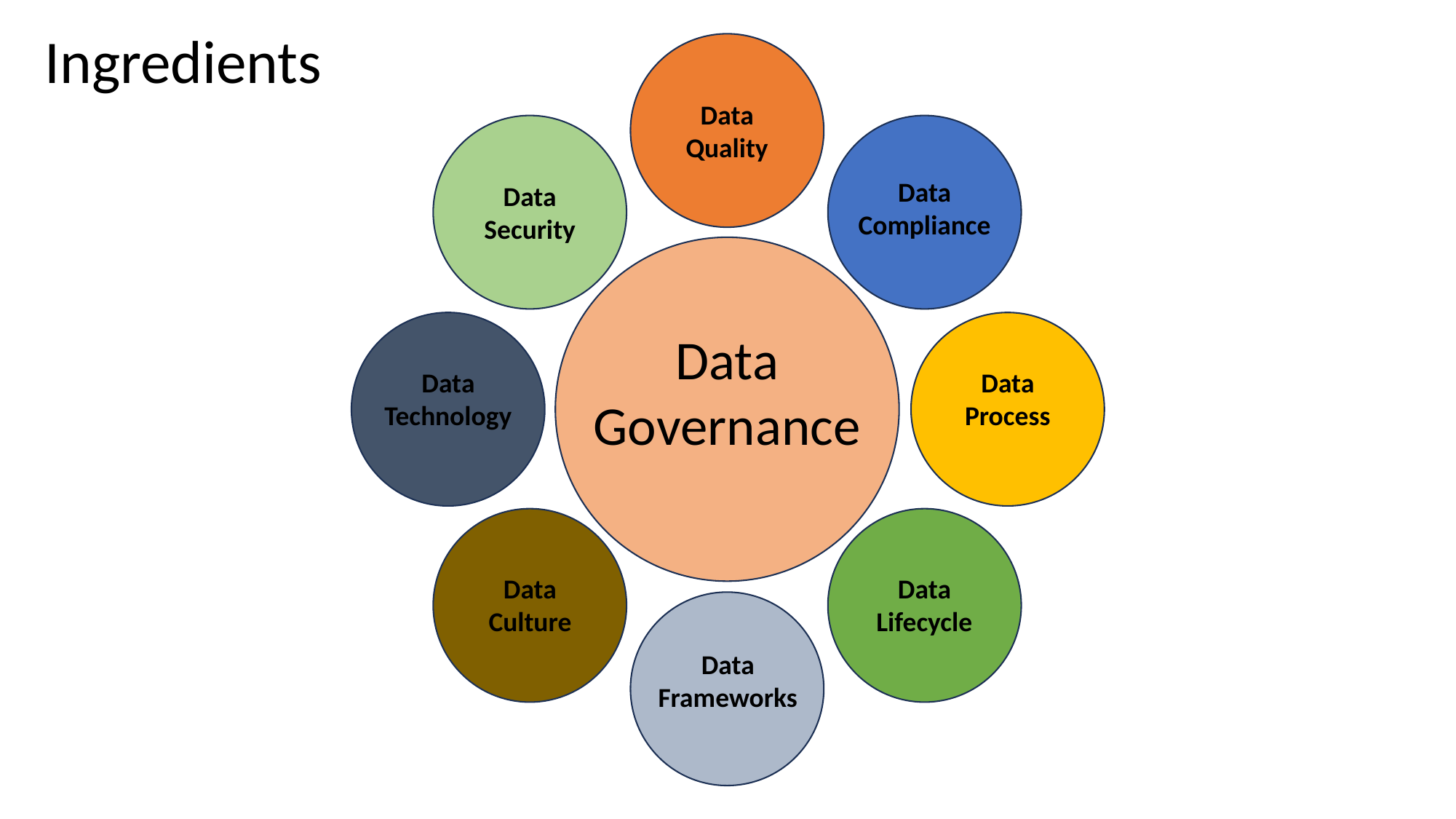

Ingredients

Data
Quality

Data
Security

Data
Compliance

Data
Governance

Data
Technology

Data
Process

Data
Culture

Data
Lifecycle

Data
Frameworks